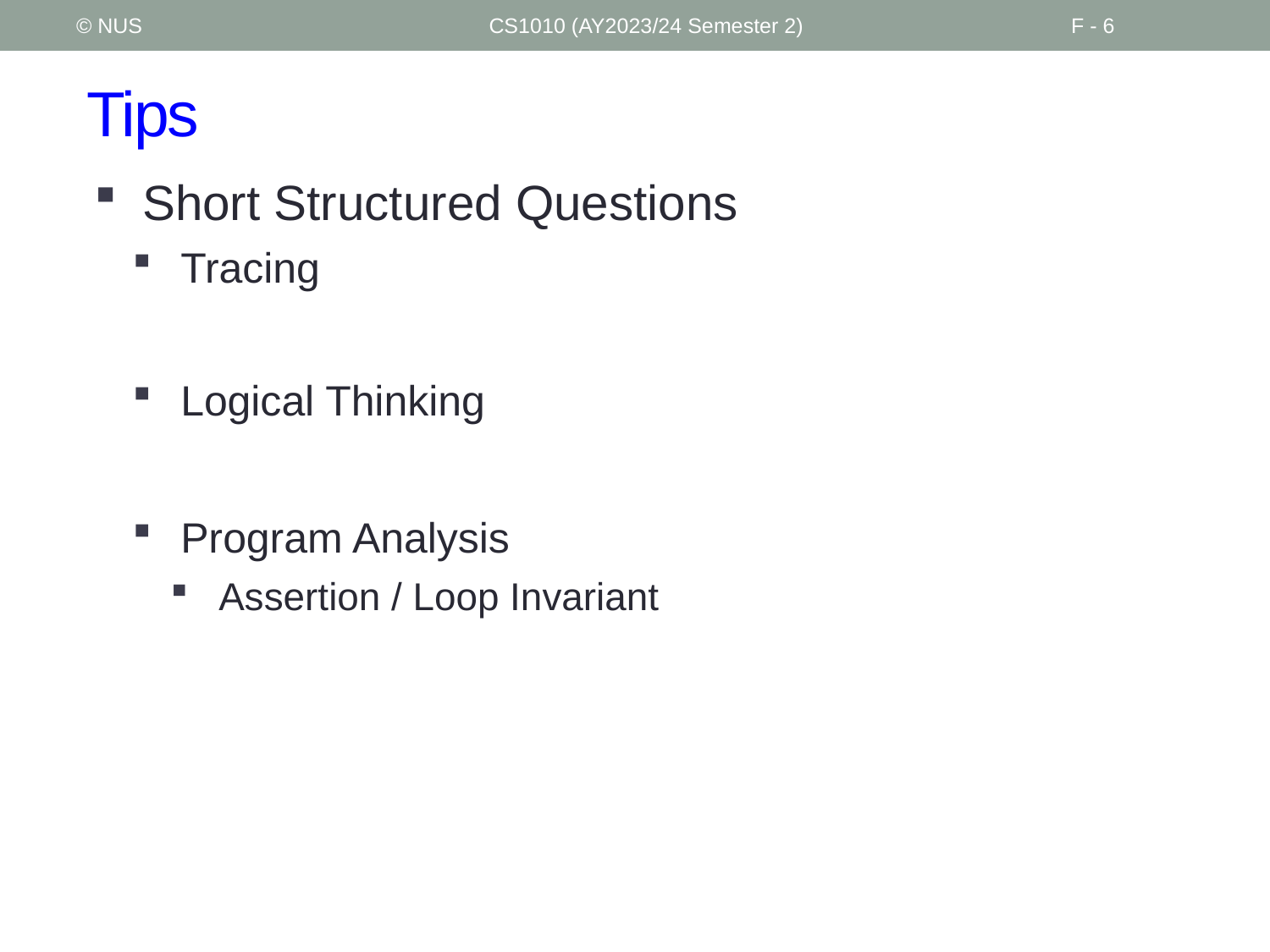

© NUS
CS1010 (AY2023/24 Semester 2)
F - 6
# Tips
Short Structured Questions
Tracing

Logical Thinking

Program Analysis
Assertion / Loop Invariant